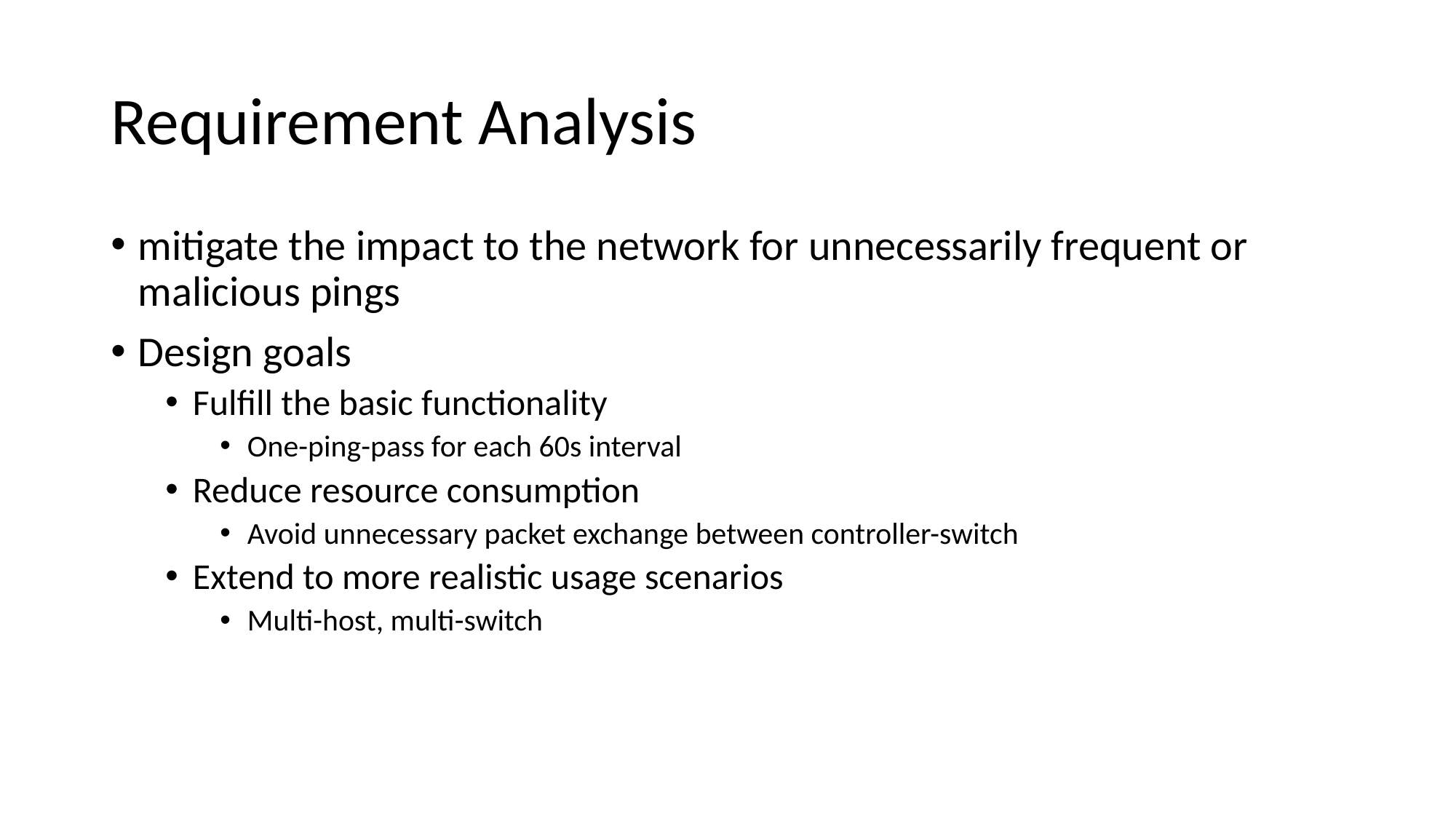

# Requirement Analysis
mitigate the impact to the network for unnecessarily frequent or malicious pings
Design goals
Fulfill the basic functionality
One-ping-pass for each 60s interval
Reduce resource consumption
Avoid unnecessary packet exchange between controller-switch
Extend to more realistic usage scenarios
Multi-host, multi-switch